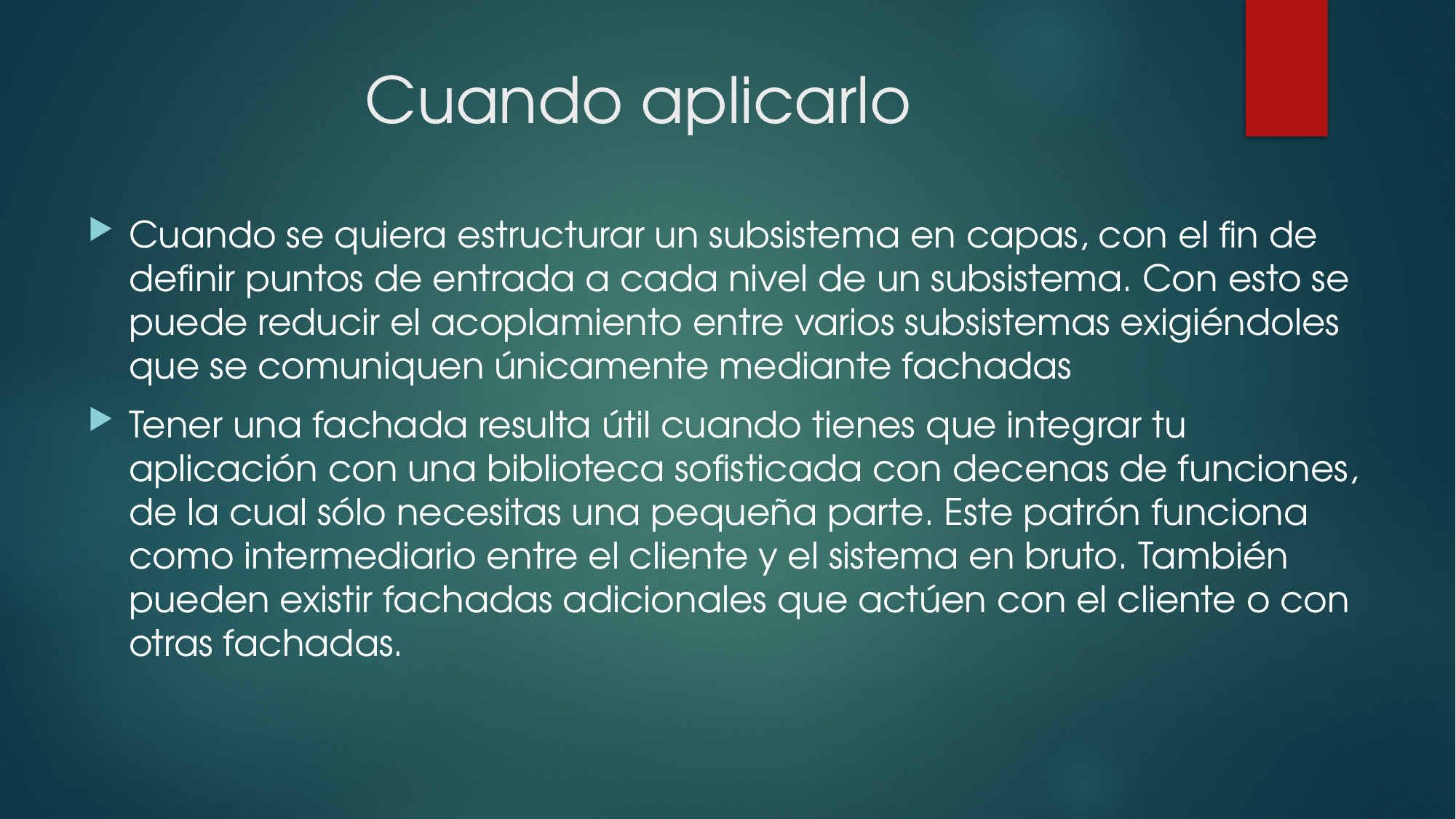

# Cuando aplicarlo
Cuando se quiera estructurar un subsistema en capas, con el fin de definir puntos de entrada a cada nivel de un subsistema. Con esto se puede reducir el acoplamiento entre varios subsistemas exigiéndoles que se comuniquen únicamente mediante fachadas
Tener una fachada resulta útil cuando tienes que integrar tu aplicación con una biblioteca sofisticada con decenas de funciones, de la cual sólo necesitas una pequeña parte. Este patrón funciona como intermediario entre el cliente y el sistema en bruto. También pueden existir fachadas adicionales que actúen con el cliente o con otras fachadas.